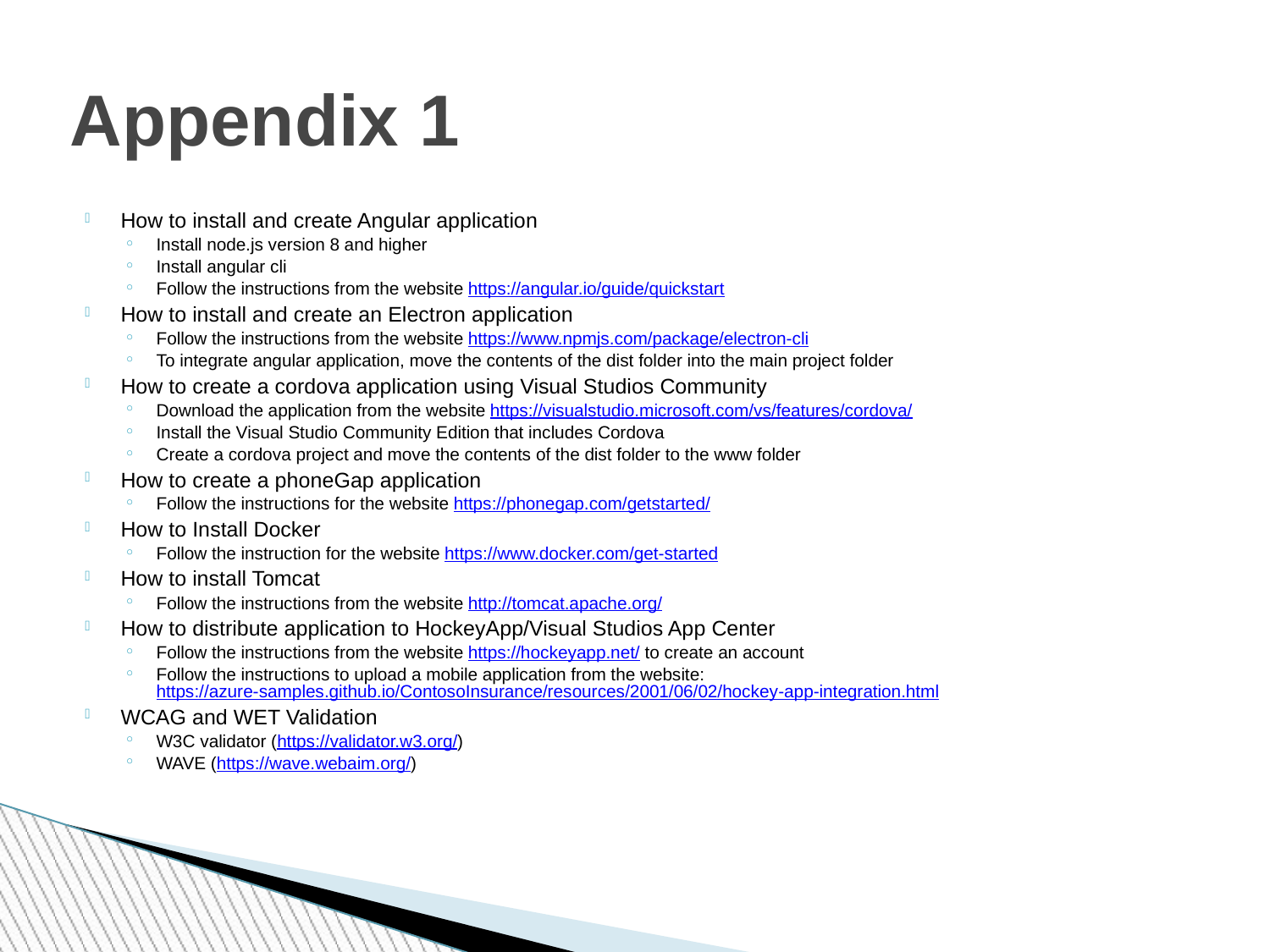

# Appendix 1
How to install and create Angular application
Install node.js version 8 and higher
Install angular cli
Follow the instructions from the website https://angular.io/guide/quickstart
How to install and create an Electron application
Follow the instructions from the website https://www.npmjs.com/package/electron-cli
To integrate angular application, move the contents of the dist folder into the main project folder
How to create a cordova application using Visual Studios Community
Download the application from the website https://visualstudio.microsoft.com/vs/features/cordova/
Install the Visual Studio Community Edition that includes Cordova
Create a cordova project and move the contents of the dist folder to the www folder
How to create a phoneGap application
Follow the instructions for the website https://phonegap.com/getstarted/
How to Install Docker
Follow the instruction for the website https://www.docker.com/get-started
How to install Tomcat
Follow the instructions from the website http://tomcat.apache.org/
How to distribute application to HockeyApp/Visual Studios App Center
Follow the instructions from the website https://hockeyapp.net/ to create an account
Follow the instructions to upload a mobile application from the website: https://azure-samples.github.io/ContosoInsurance/resources/2001/06/02/hockey-app-integration.html
WCAG and WET Validation
W3C validator (https://validator.w3.org/)
WAVE (https://wave.webaim.org/)